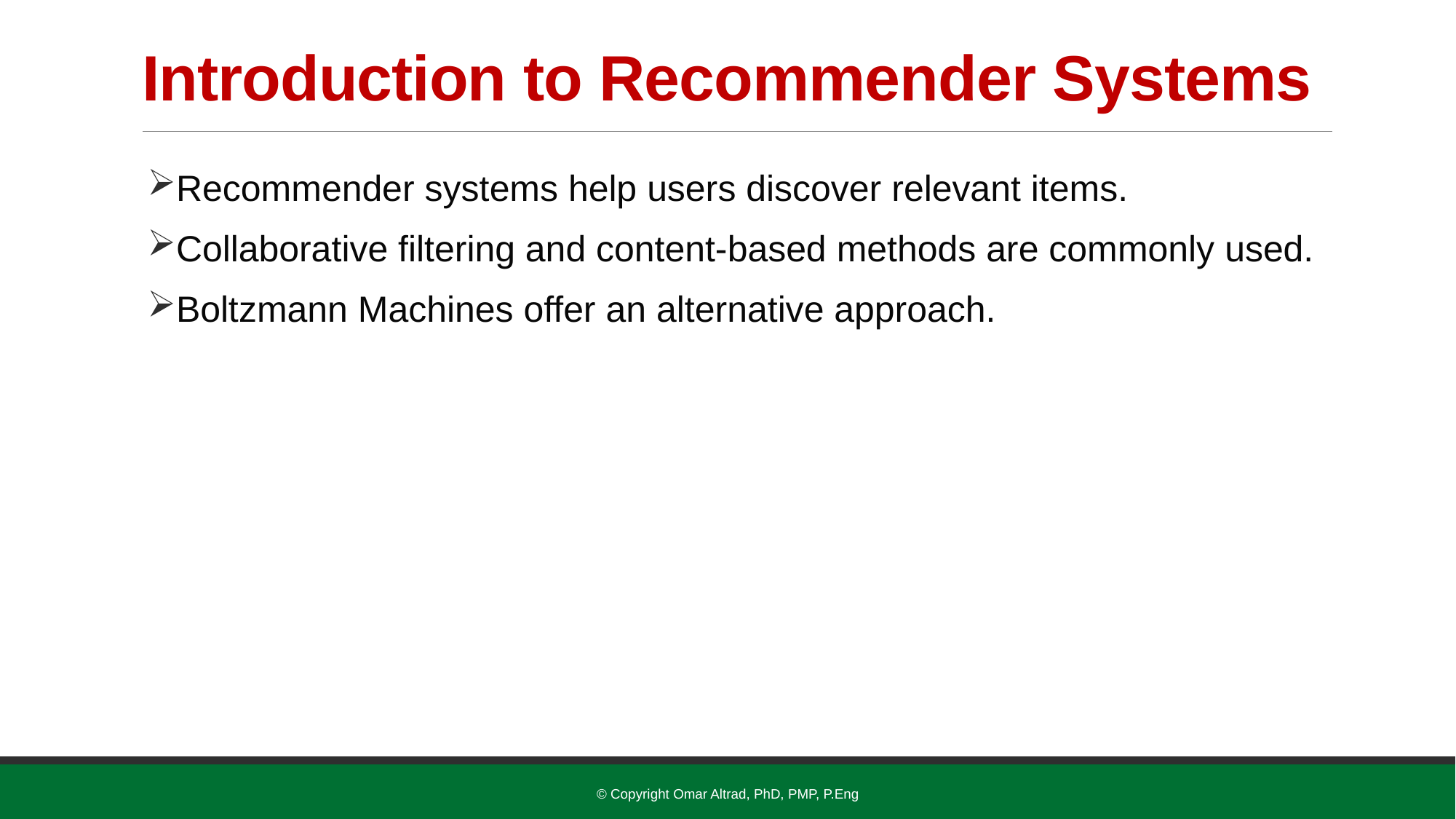

# Introduction to Recommender Systems
Recommender systems help users discover relevant items.
Collaborative filtering and content-based methods are commonly used.
Boltzmann Machines offer an alternative approach.
© Copyright Omar Altrad, PhD, PMP, P.Eng